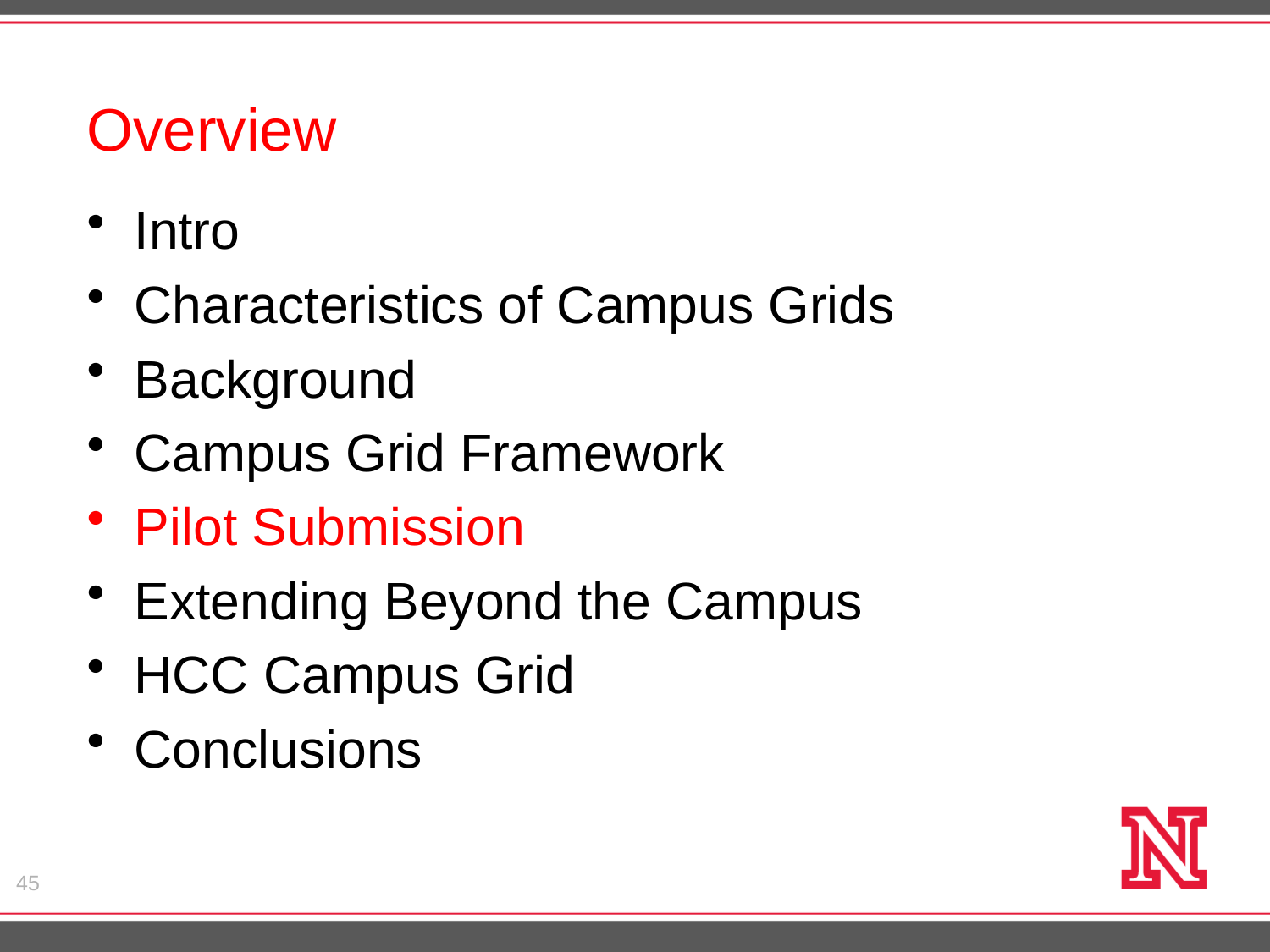

# Overview
Intro
Characteristics of Campus Grids
Background
Campus Grid Framework
Pilot Submission
Extending Beyond the Campus
HCC Campus Grid
Conclusions
45